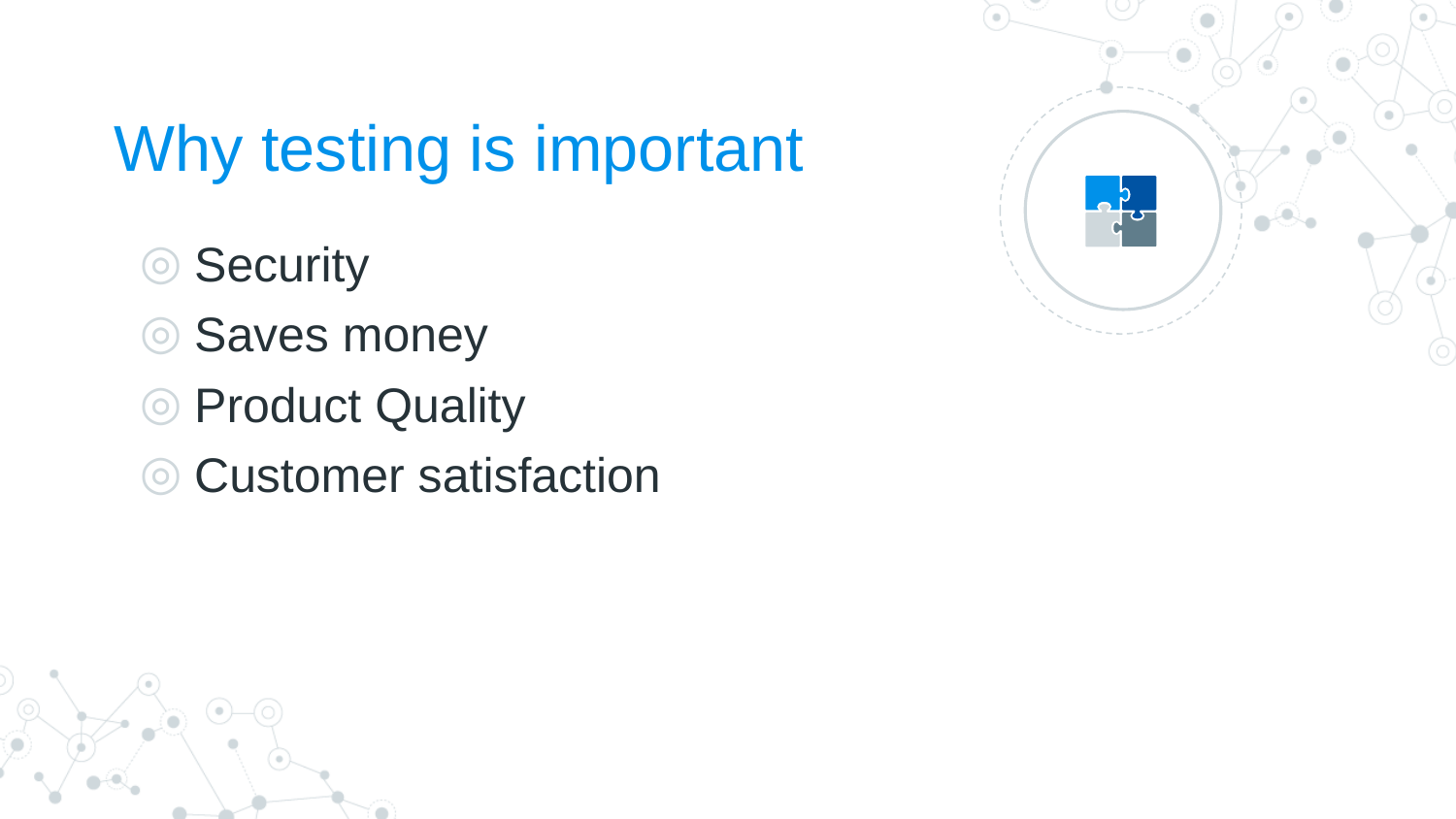

# Why testing is important

Security
Saves money
Product Quality
Customer satisfaction